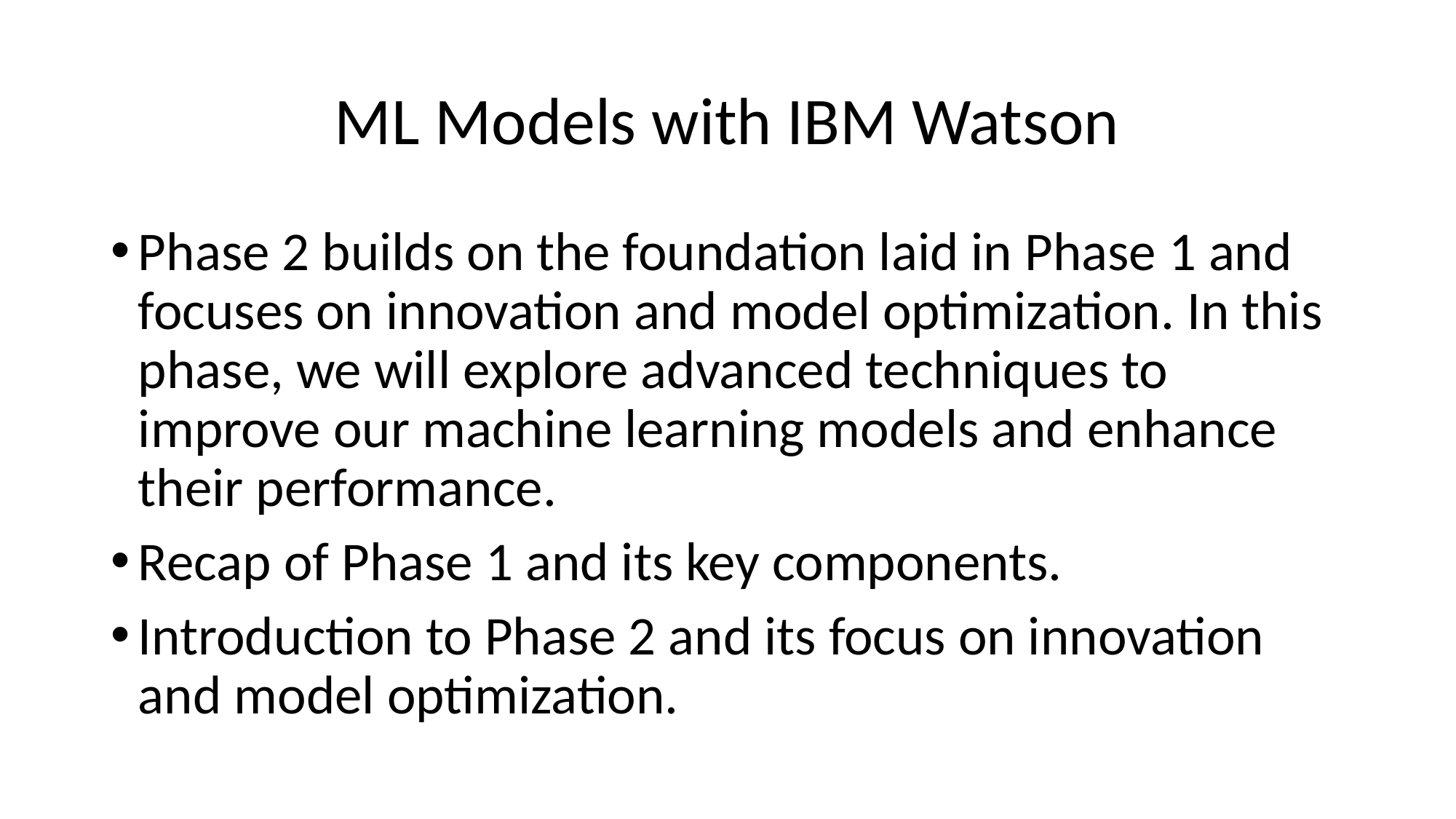

# ML Models with IBM Watson
Phase 2 builds on the foundation laid in Phase 1 and focuses on innovation and model optimization. In this phase, we will explore advanced techniques to improve our machine learning models and enhance their performance.
Recap of Phase 1 and its key components.
Introduction to Phase 2 and its focus on innovation and model optimization.